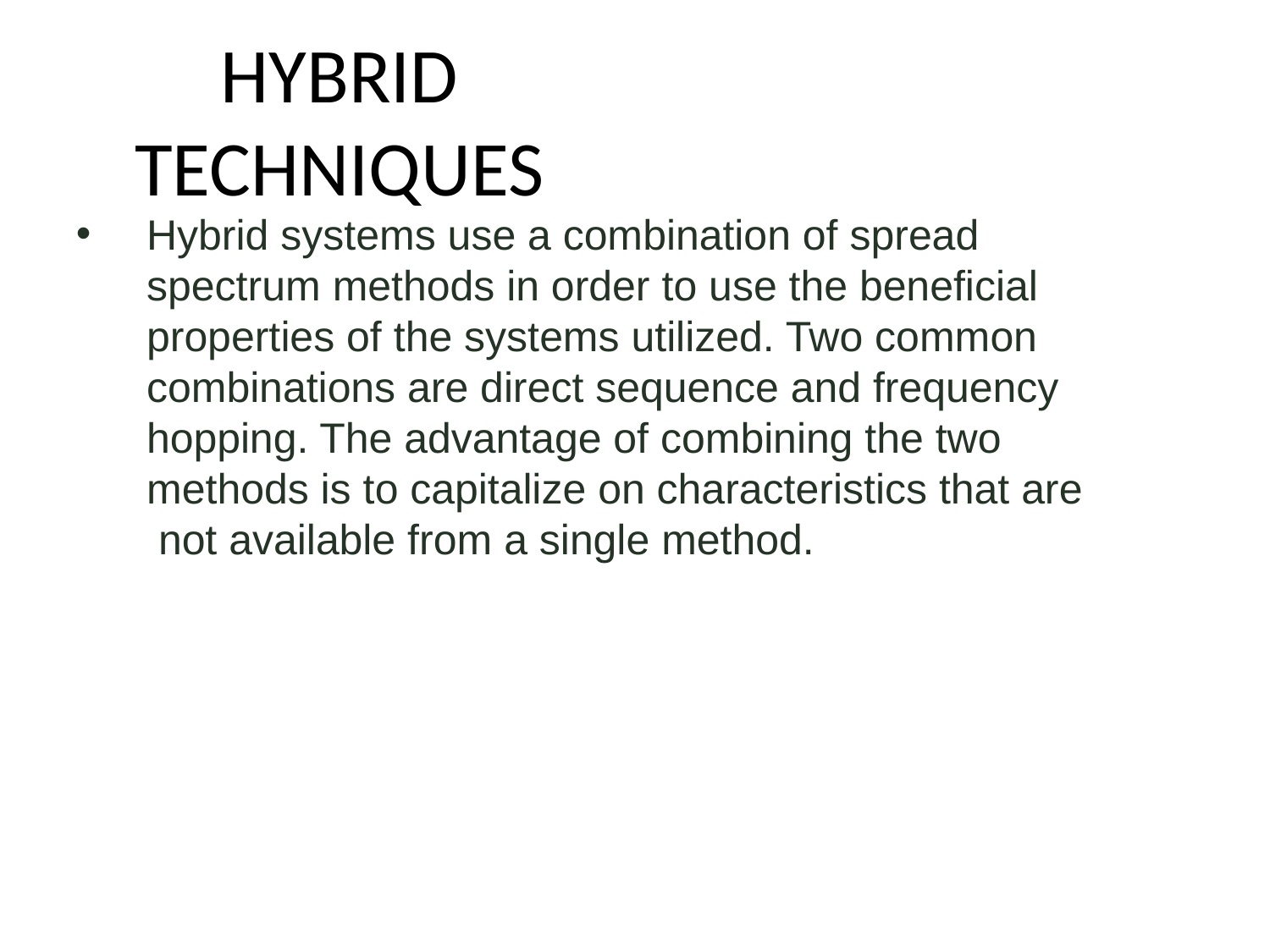

# HYBRID TECHNIQUES
•
Hybrid systems use a combination of spread  spectrum methods in order to use the beneficial  properties of the systems utilized. Two common  combinations are direct sequence and frequency  hopping. The advantage of combining the two  methods is to capitalize on characteristics that are  not available from a single method.